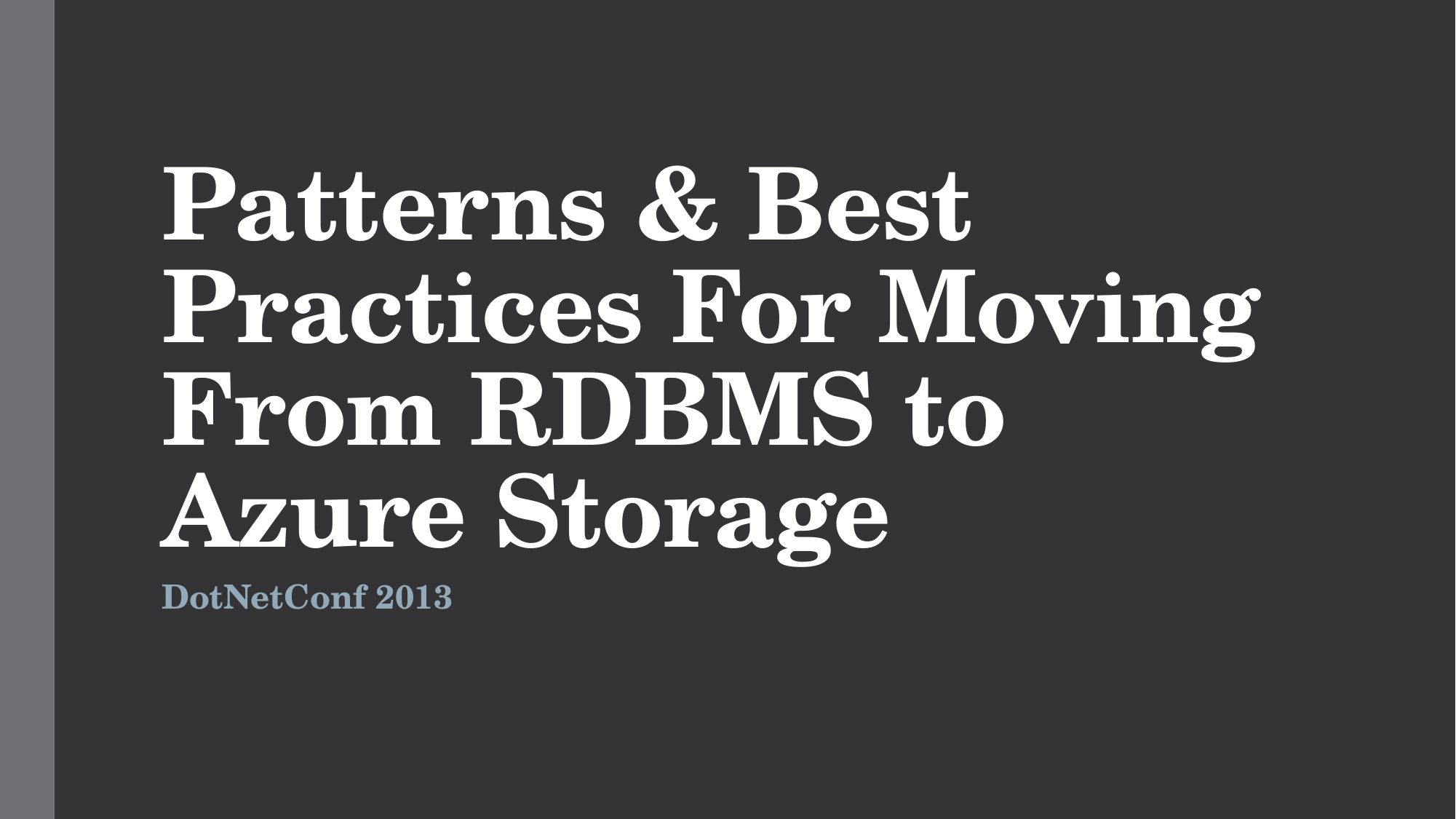

# Patterns & Best Practices For Moving From RDBMS to Azure Storage
DotNetConf 2013